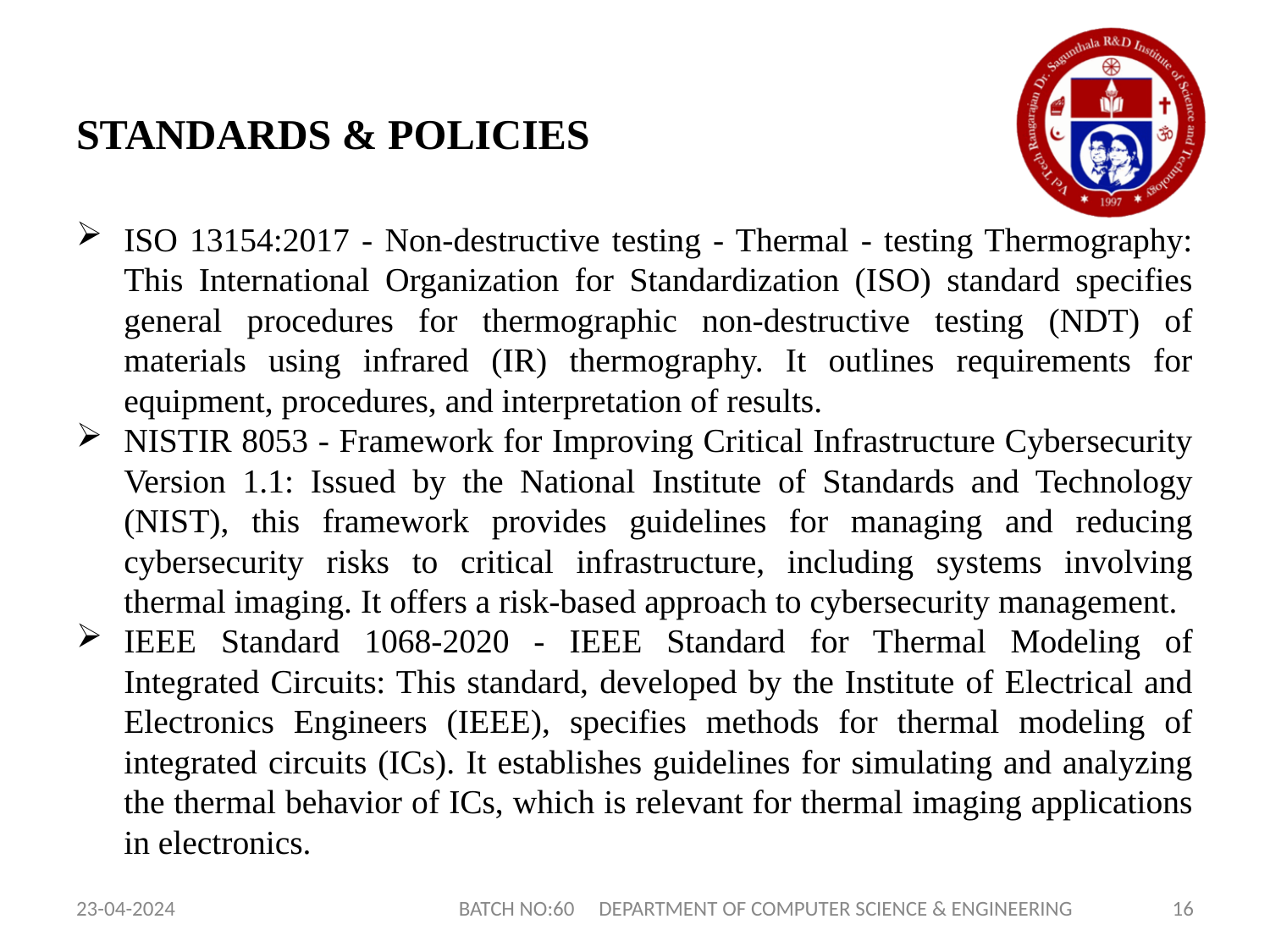

# STANDARDS & POLICIES
ISO 13154:2017 - Non-destructive testing - Thermal - testing Thermography: This International Organization for Standardization (ISO) standard specifies general procedures for thermographic non-destructive testing (NDT) of materials using infrared (IR) thermography. It outlines requirements for equipment, procedures, and interpretation of results.
NISTIR 8053 - Framework for Improving Critical Infrastructure Cybersecurity Version 1.1: Issued by the National Institute of Standards and Technology (NIST), this framework provides guidelines for managing and reducing cybersecurity risks to critical infrastructure, including systems involving thermal imaging. It offers a risk-based approach to cybersecurity management.
IEEE Standard 1068-2020 - IEEE Standard for Thermal Modeling of Integrated Circuits: This standard, developed by the Institute of Electrical and Electronics Engineers (IEEE), specifies methods for thermal modeling of integrated circuits (ICs). It establishes guidelines for simulating and analyzing the thermal behavior of ICs, which is relevant for thermal imaging applications in electronics.
23-04-2024
BATCH NO:60     DEPARTMENT OF COMPUTER SCIENCE & ENGINEERING
16